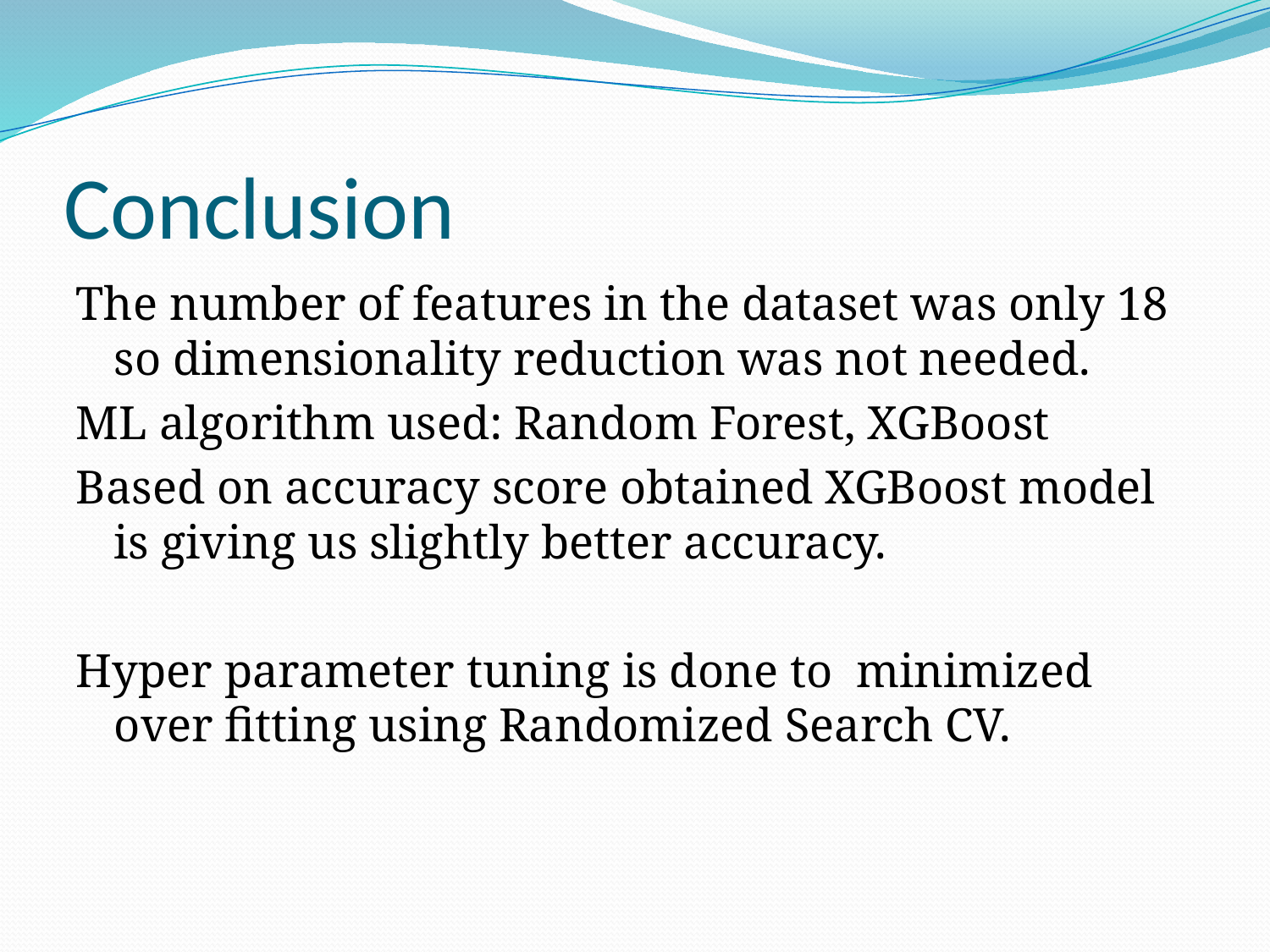

# Conclusion
The number of features in the dataset was only 18 so dimensionality reduction was not needed.
ML algorithm used: Random Forest, XGBoost
Based on accuracy score obtained XGBoost model is giving us slightly better accuracy.

Hyper parameter tuning is done to  minimized over fitting using Randomized Search CV.